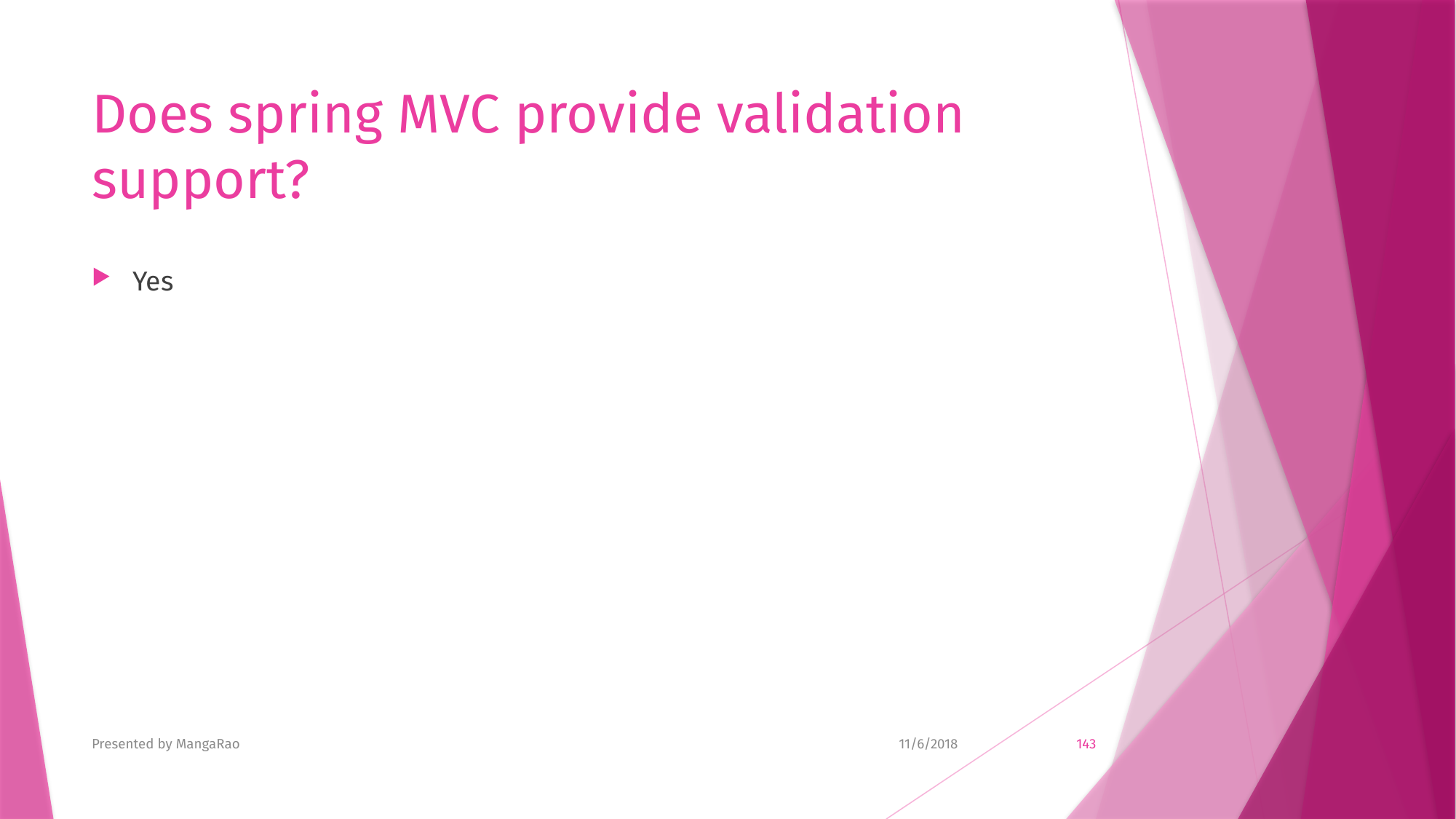

# Does spring MVC provide validation support?
Yes
Presented by MangaRao
11/6/2018
143